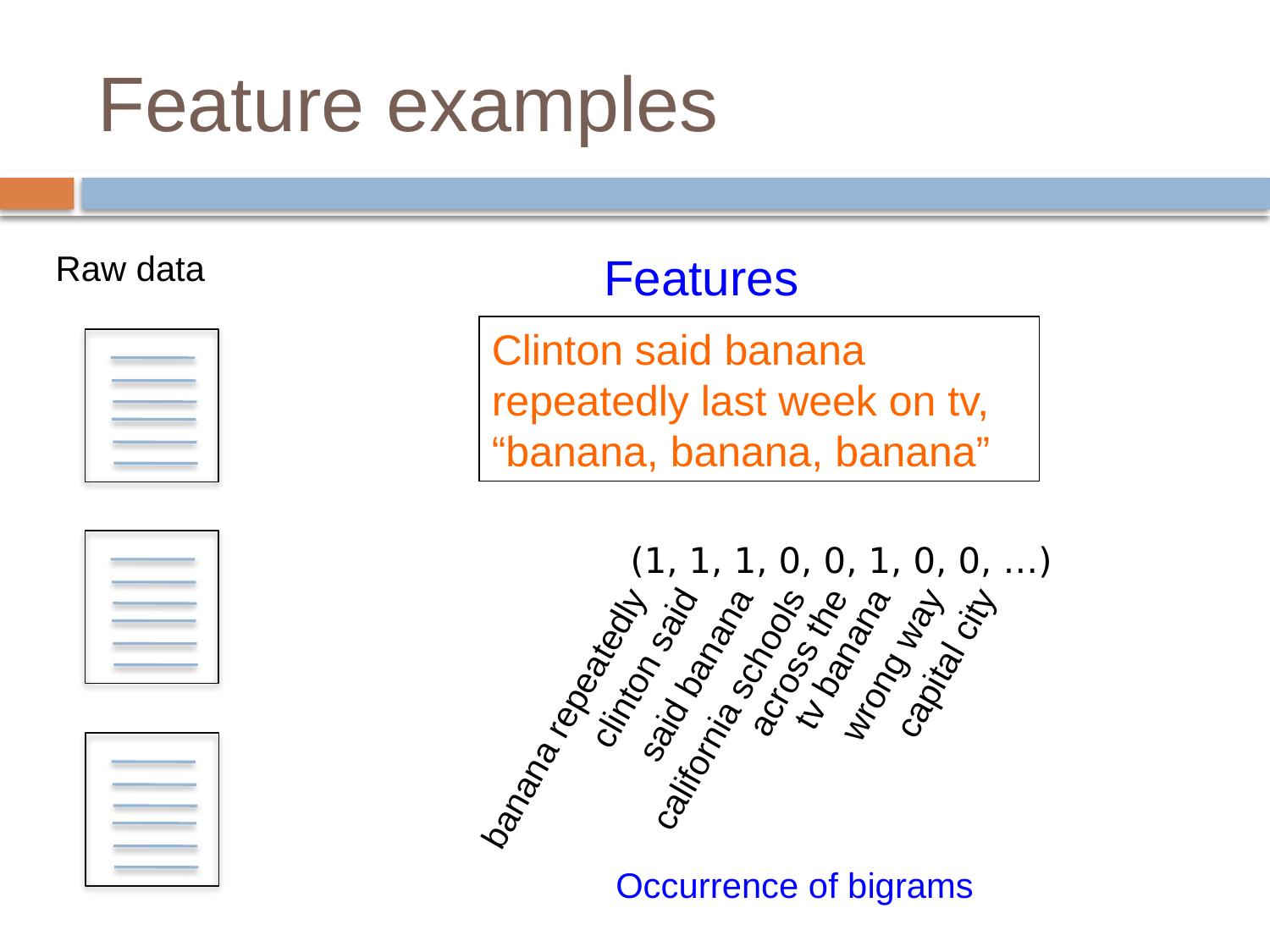

# Feature examples
Raw data
Features
Clinton said banana repeatedly last week on tv, “banana, banana, banana”

(1, 1, 1, 0, 0, 1, 0, 0, …)
clinton said
said banana
across the
tv banana
wrong way
capital city
california schools

banana repeatedly
Occurrence of bigrams